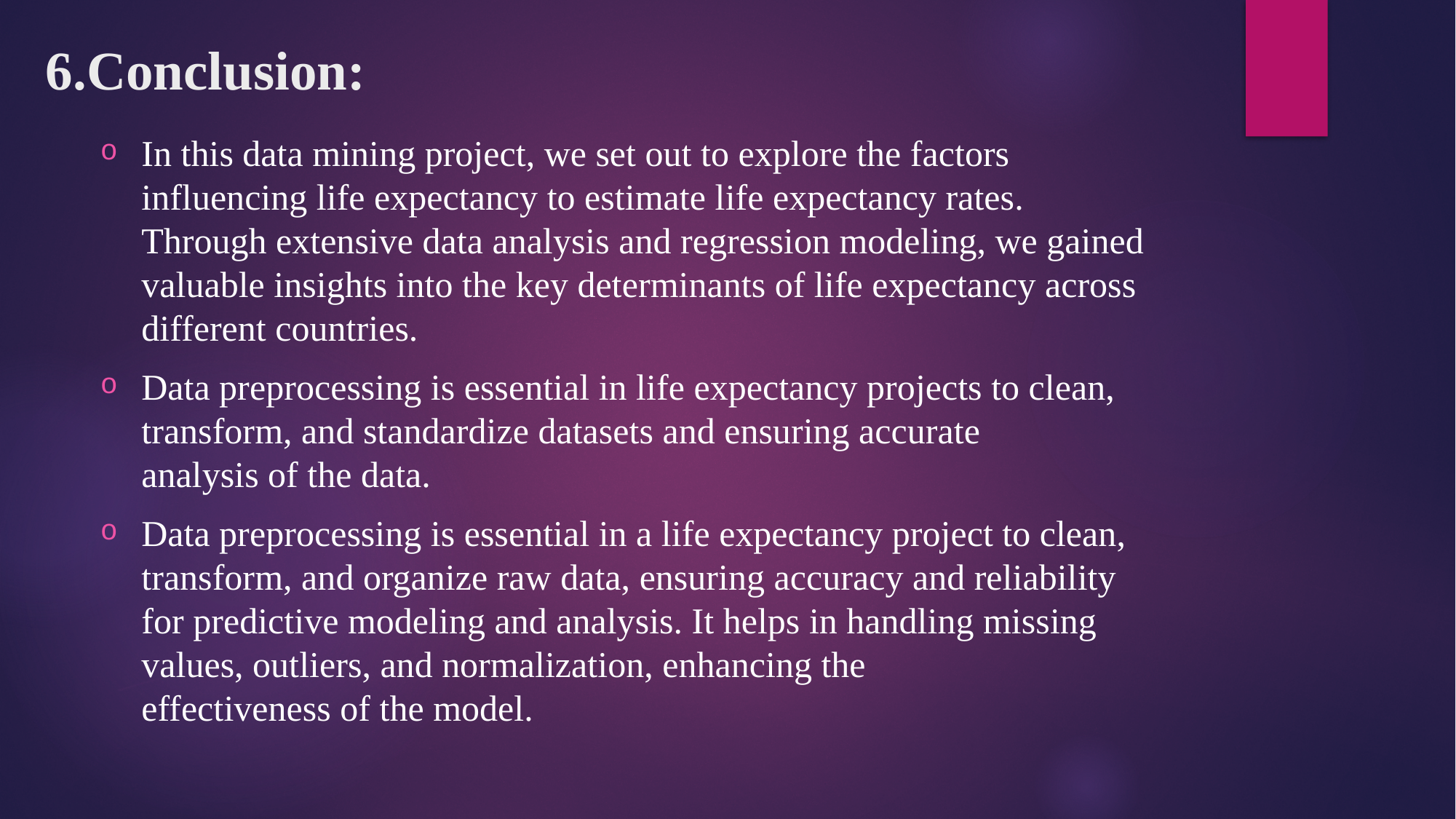

# 6.Conclusion:
In this data mining project, we set out to explore the factors influencing life expectancy to estimate life expectancy rates. Through extensive data analysis and regression modeling, we gained valuable insights into the key determinants of life expectancy across different countries.
Data preprocessing is essential in life expectancy projects to clean, transform, and standardize datasets and ensuring accurate analysis of the data.
Data preprocessing is essential in a life expectancy project to clean, transform, and organize raw data, ensuring accuracy and reliability for predictive modeling and analysis. It helps in handling missing values, outliers, and normalization, enhancing the effectiveness of the model.